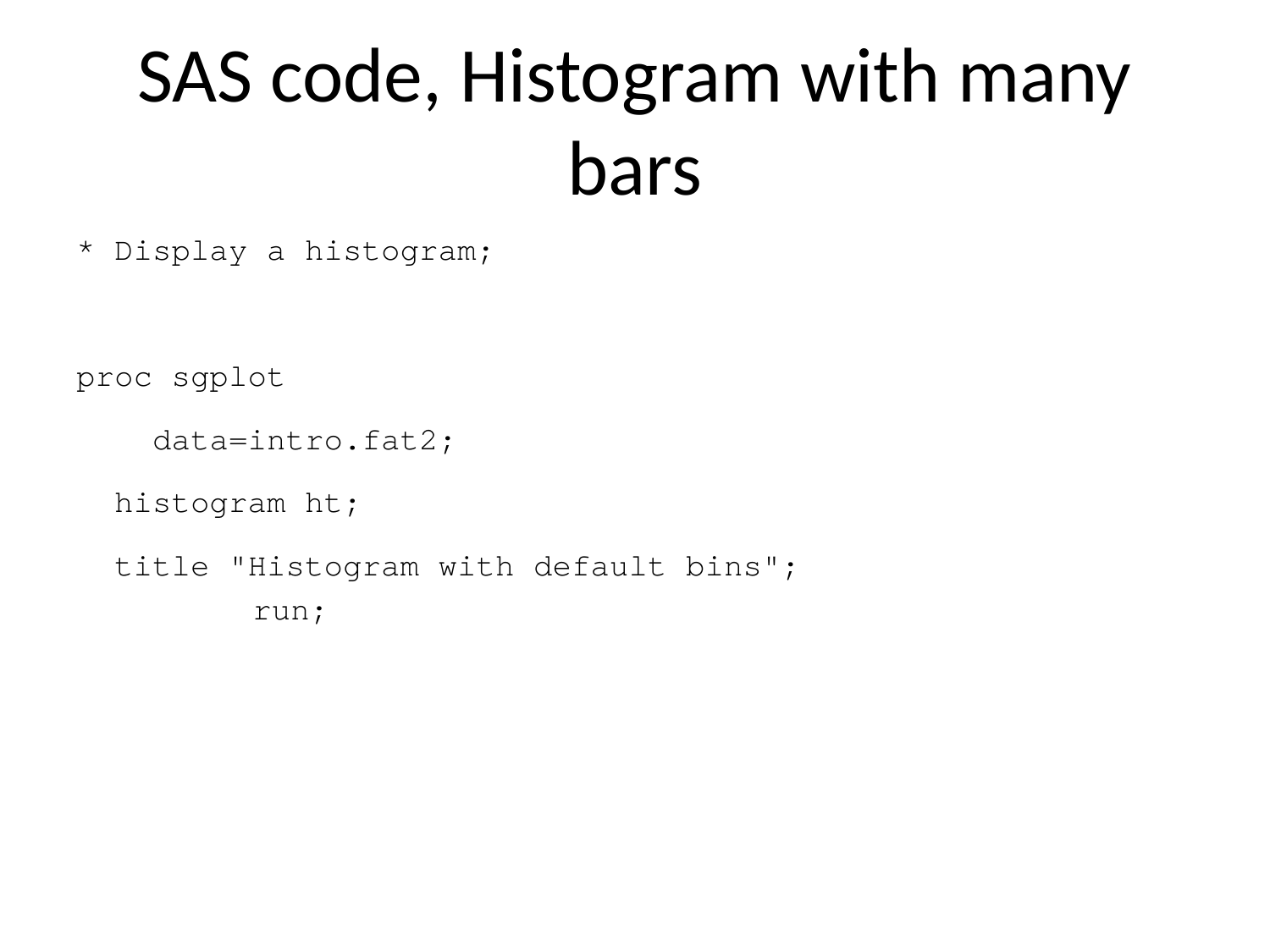

# SAS code, Histogram with many bars
* Display a histogram;

proc sgplot
    data=intro.fat2;
  histogram ht;
  title "Histogram with default bins";
run;